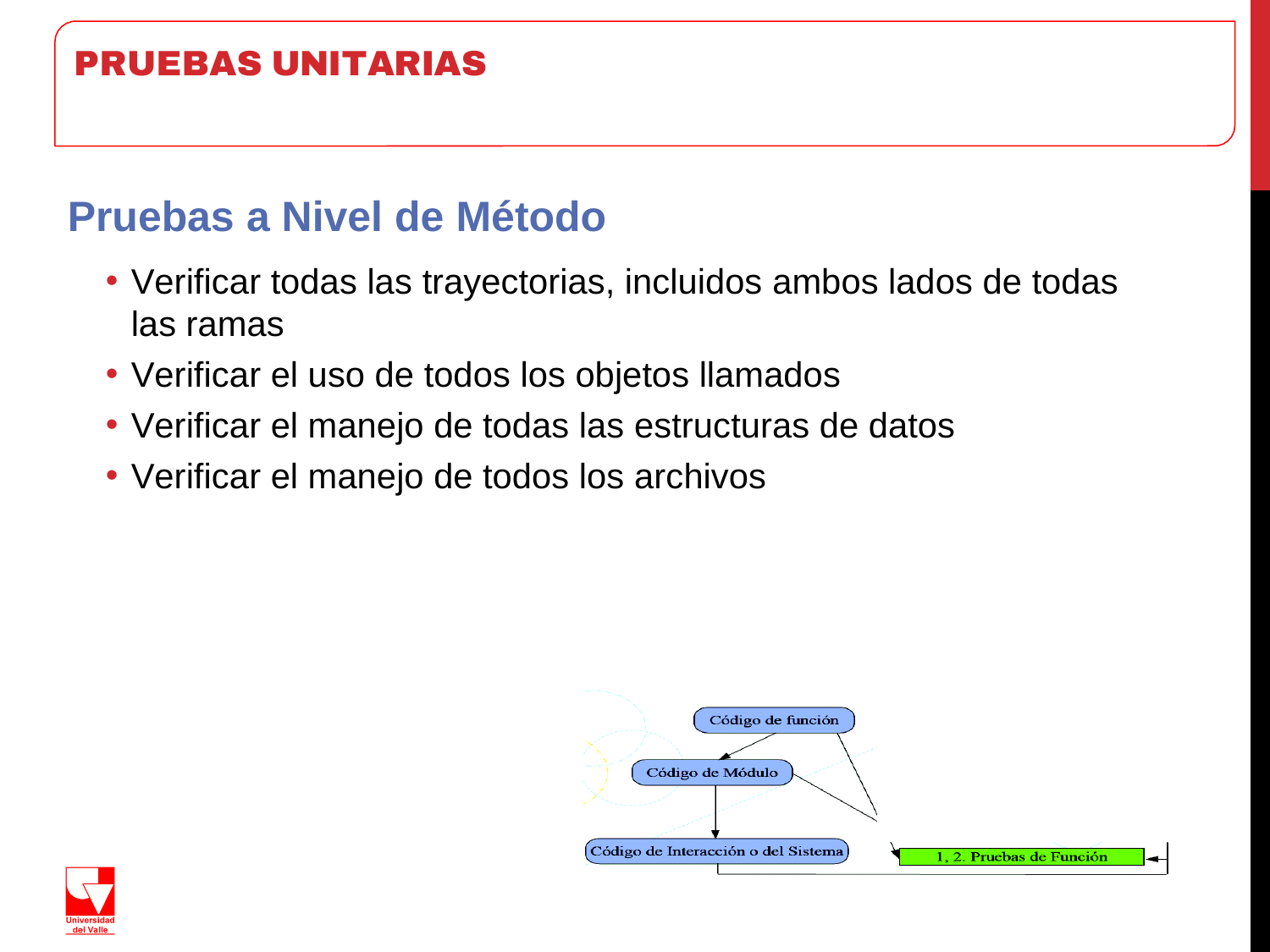

# PRUEBAS UNITARIAS
Pruebas a Nivel de Método
Verificar todas las trayectorias, incluidos ambos lados de todas las ramas
Verificar el uso de todos los objetos llamados
Verificar el manejo de todas las estructuras de datos
Verificar el manejo de todos los archivos